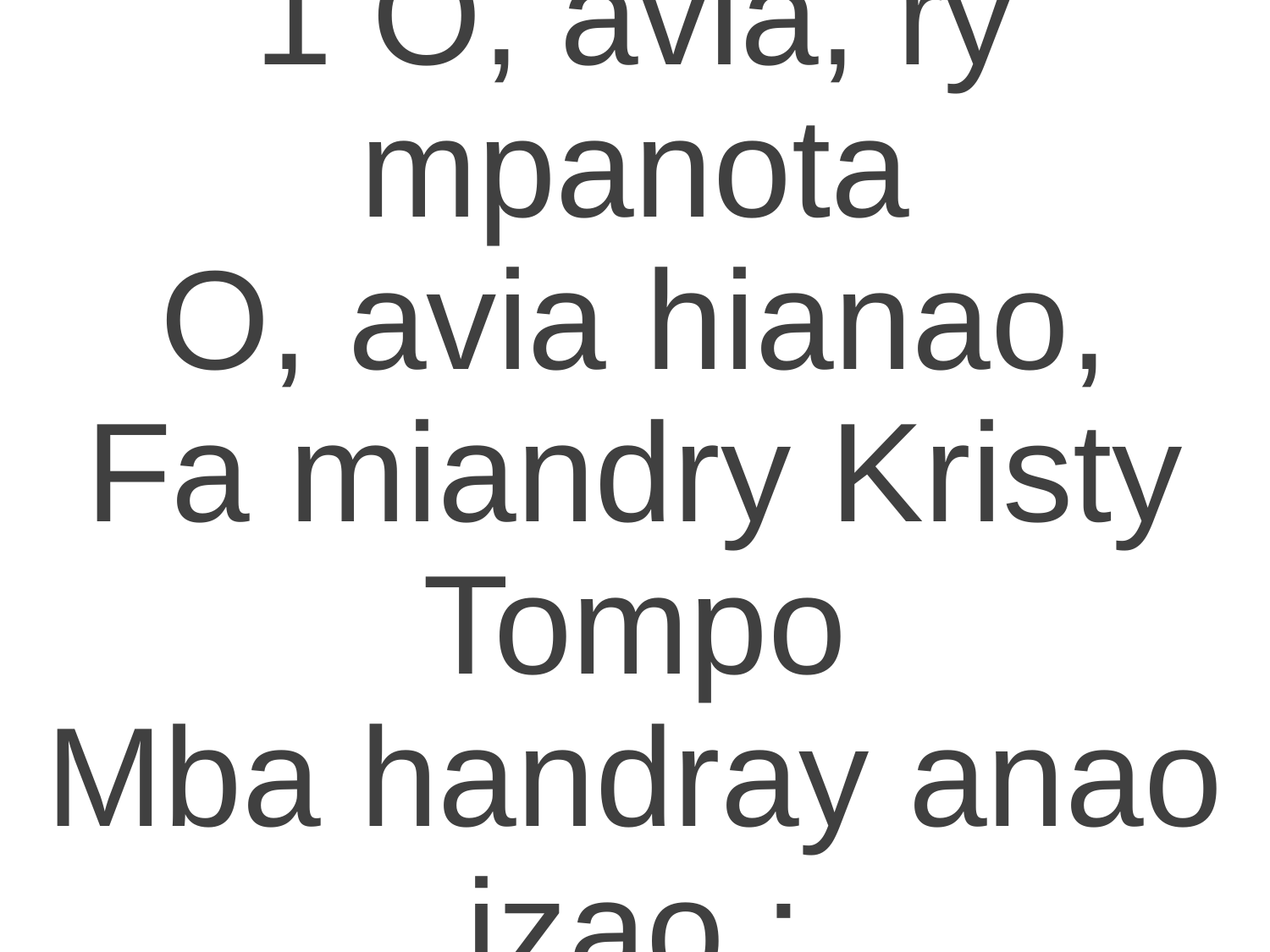

1 O, avia, ry mpanota
O, avia hianao,
Fa miandry Kristy Tompo
Mba handray anao izao ;